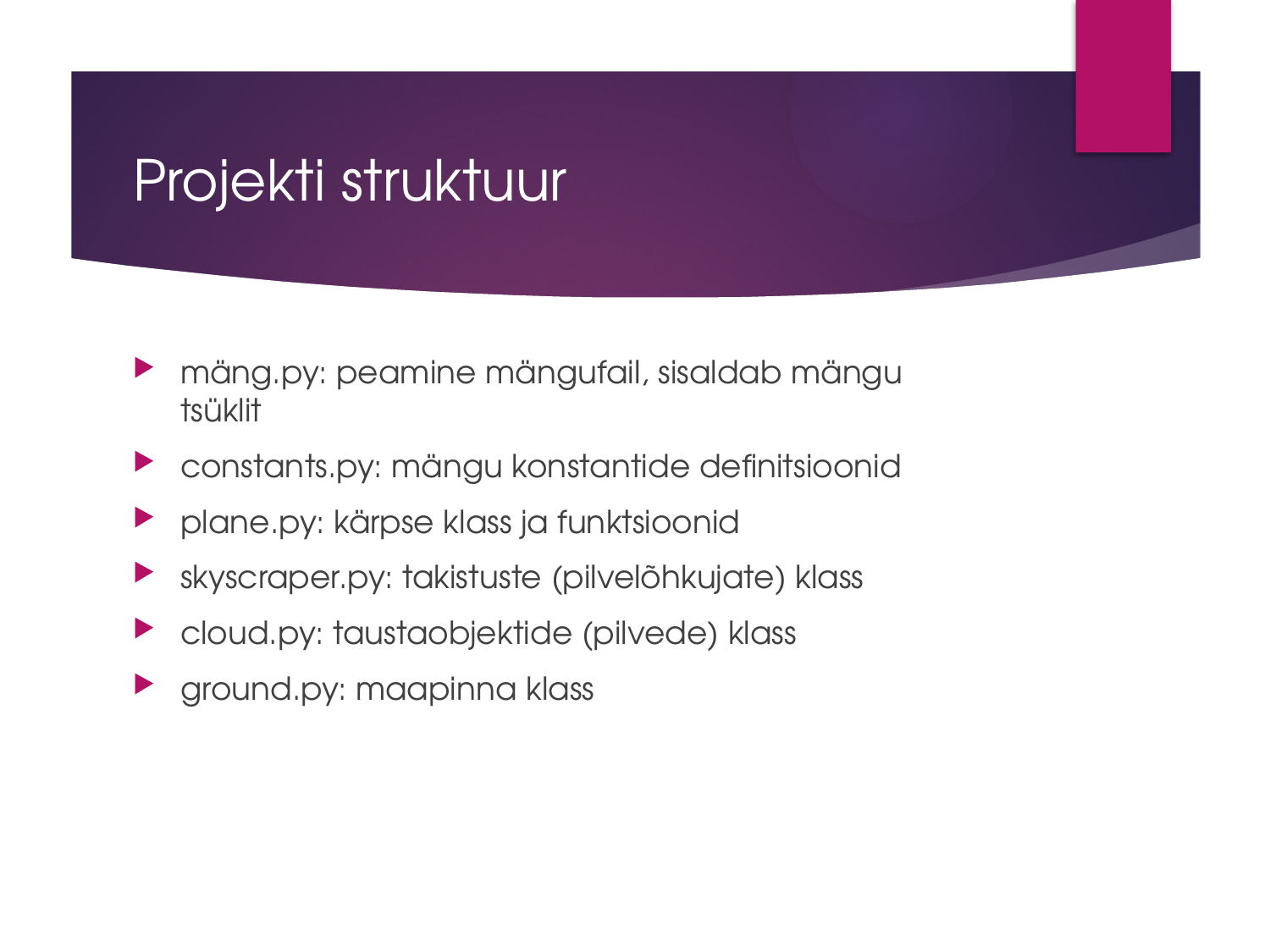

# Projekti struktuur
mäng.py: peamine mängufail, sisaldab mängu tsüklit
constants.py: mängu konstantide definitsioonid
plane.py: kärpse klass ja funktsioonid
skyscraper.py: takistuste (pilvelõhkujate) klass
cloud.py: taustaobjektide (pilvede) klass
ground.py: maapinna klass